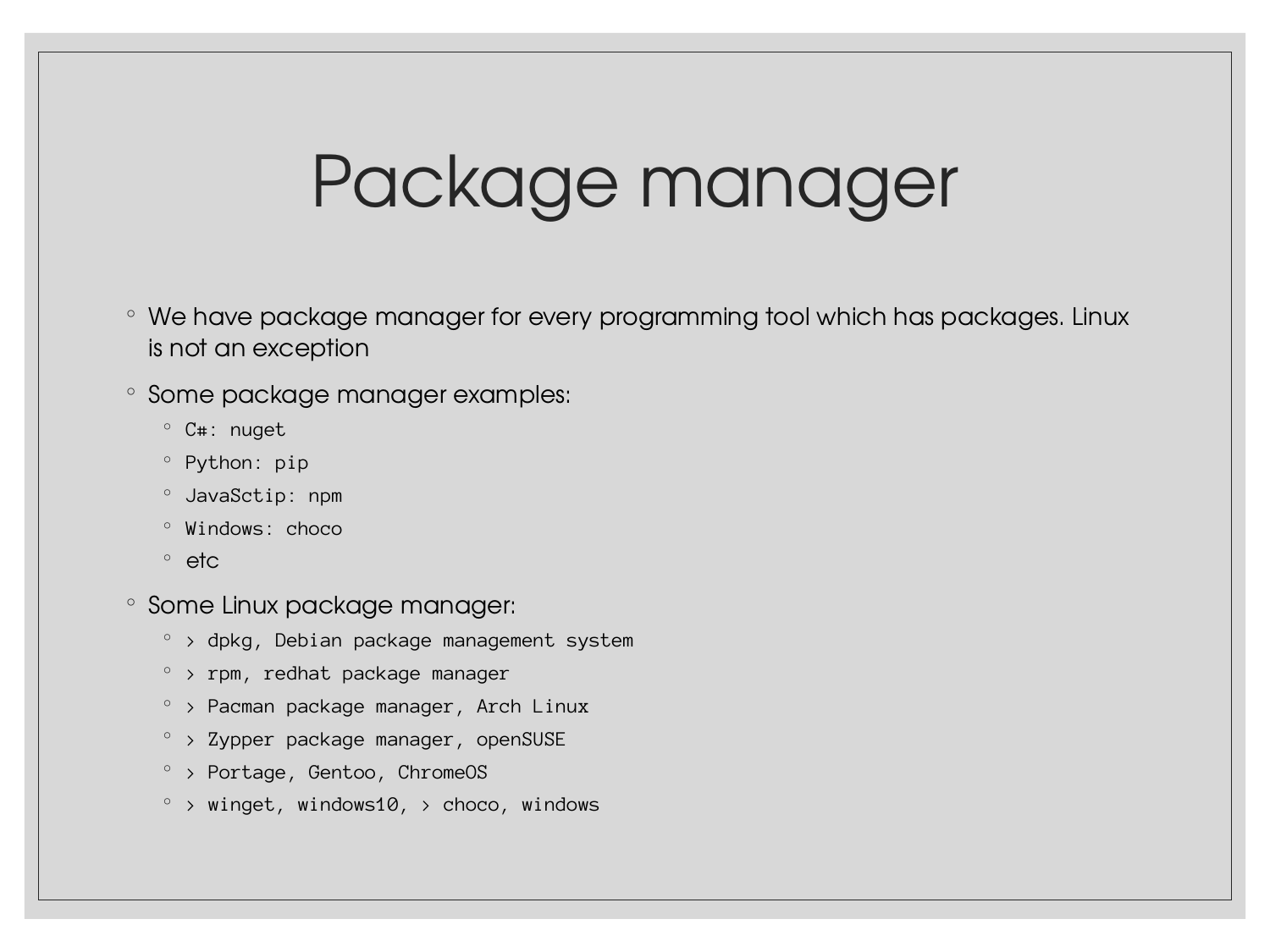

# Package manager
We have package manager for every programming tool which has packages. Linux is not an exception
Some package manager examples:
C#: nuget
Python: pip
JavaSctip: npm
Windows: choco
etc
Some Linux package manager:
> dpkg, Debian package management system
> rpm, redhat package manager
> Pacman package manager, Arch Linux
> Zypper package manager, openSUSE
> Portage, Gentoo, ChromeOS
> winget, windows10, > choco, windows